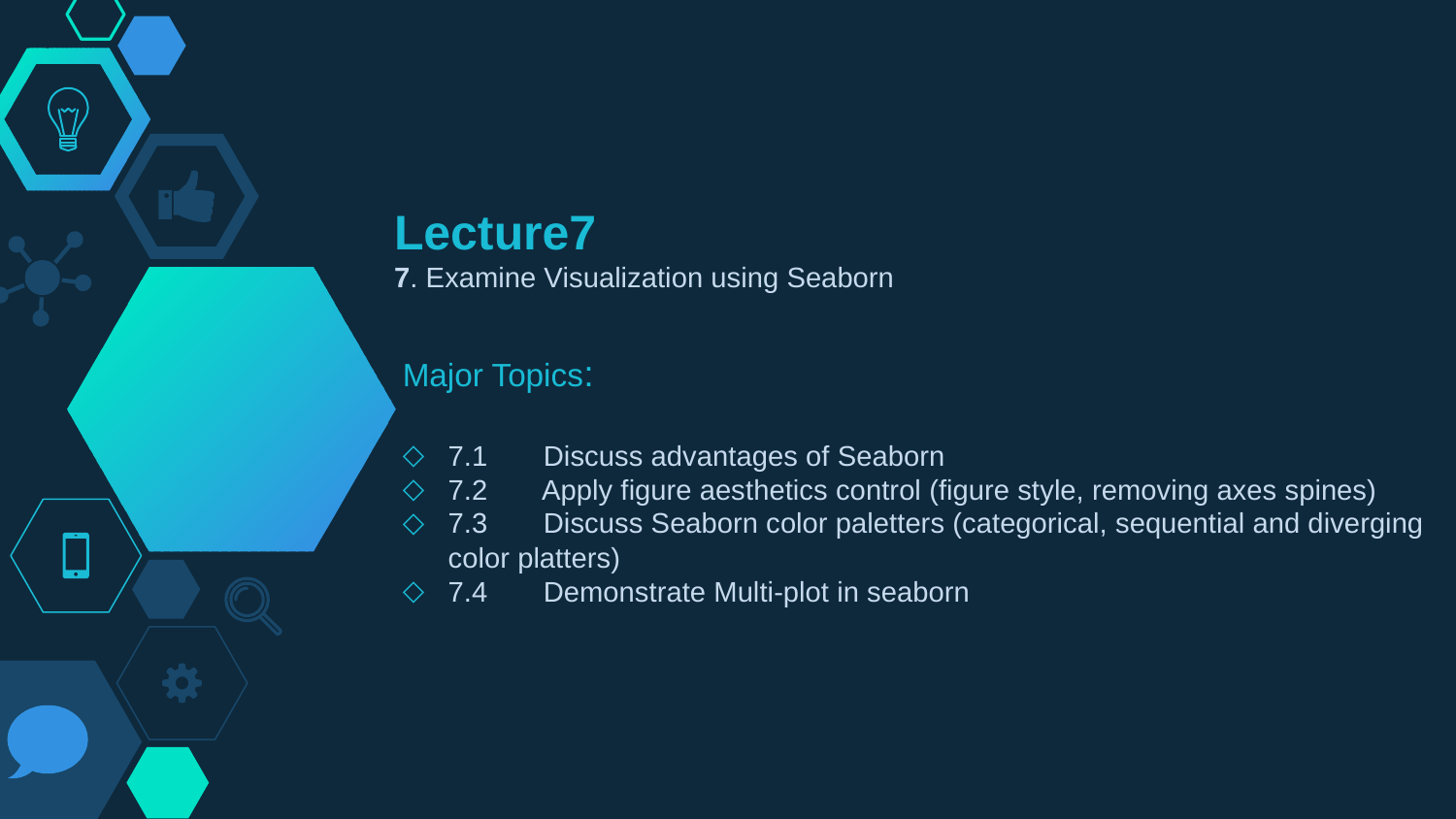

# Lecture7 7. Examine Visualization using Seaborn
Major Topics:

7.1       Discuss advantages of Seaborn
7.2       Apply figure aesthetics control (figure style, removing axes spines)
7.3       Discuss Seaborn color paletters (categorical, sequential and diverging color platters)
7.4       Demonstrate Multi-plot in seaborn